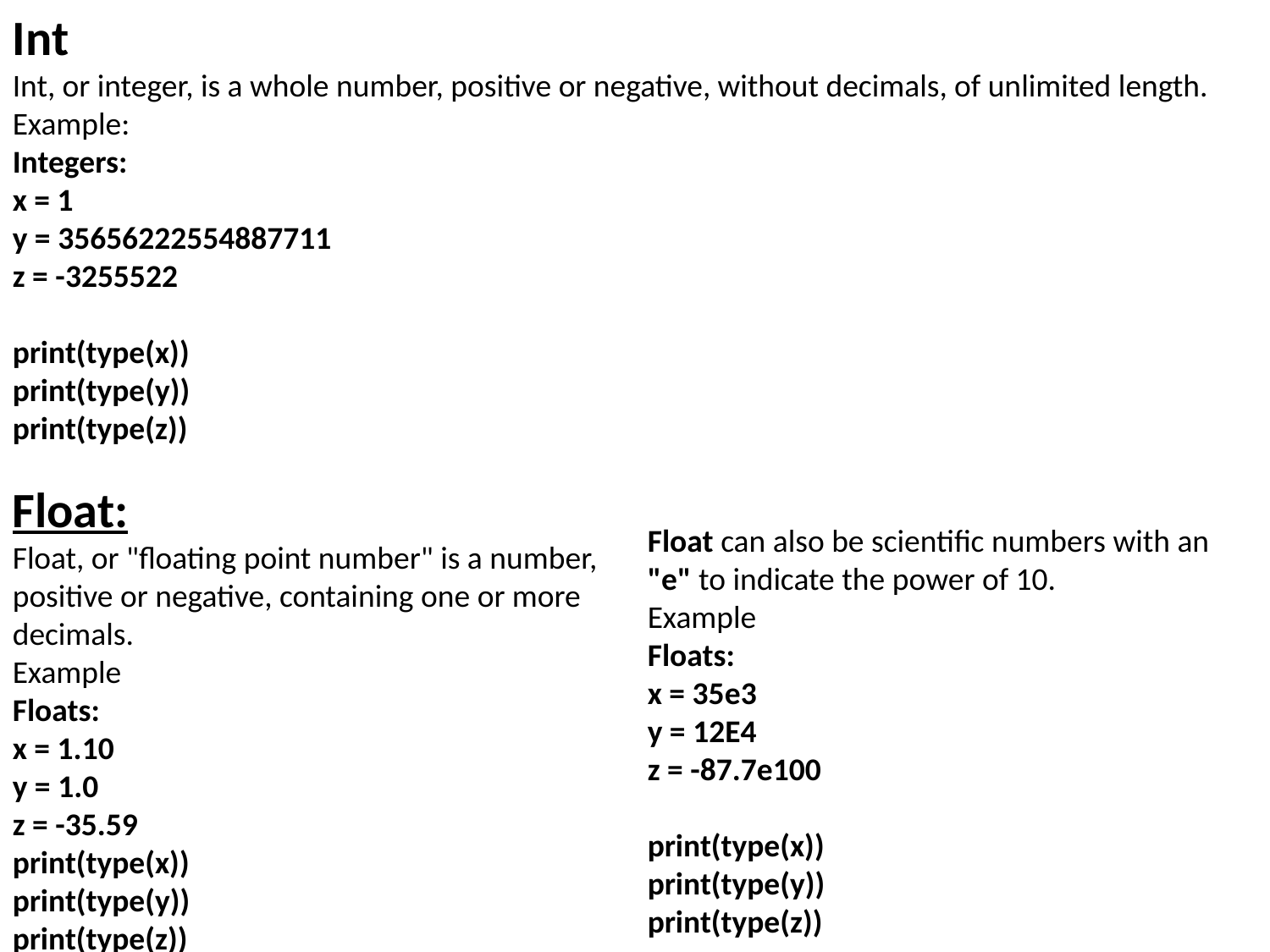

Int
Int, or integer, is a whole number, positive or negative, without decimals, of unlimited length.
Example:
Integers:
x = 1
y = 35656222554887711
z = -3255522
print(type(x))
print(type(y))
print(type(z))

Float:
Float, or "floating point number" is a number, positive or negative, containing one or more decimals.
Example
Floats:
x = 1.10
y = 1.0
z = -35.59
print(type(x))
print(type(y))
print(type(z))

Float can also be scientific numbers with an "e" to indicate the power of 10.
Example
Floats:
x = 35e3
y = 12E4
z = -87.7e100
print(type(x))
print(type(y))
print(type(z))